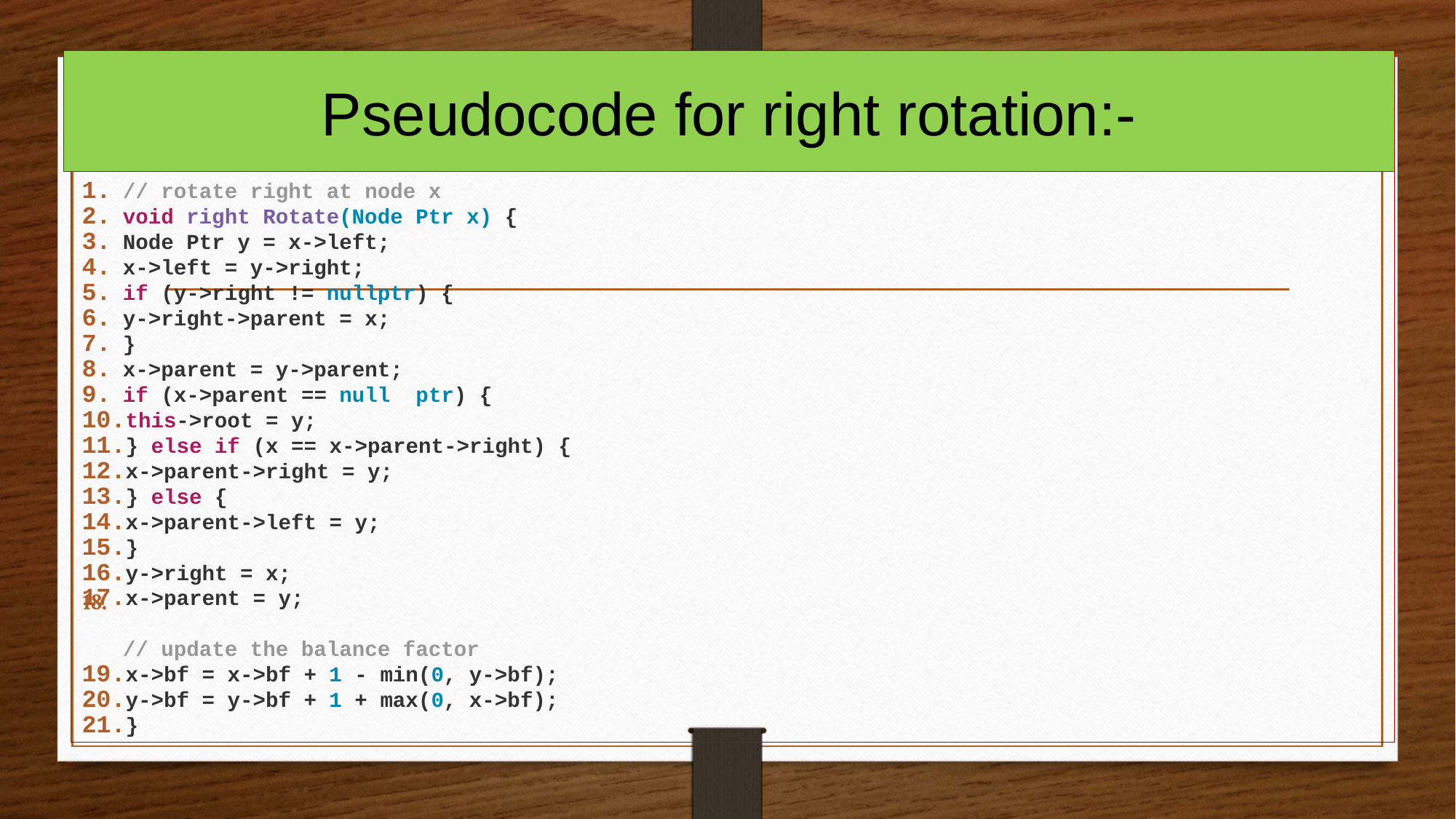

# Pseudocode for right rotation:-
// rotate right at node x
void right Rotate(Node Ptr x) {
Node Ptr y = x->left;
x->left = y->right;
if (y->right != nullptr) {
y->right->parent = x;
}
x->parent = y->parent;
if (x->parent == null  ptr) {
this->root = y;
} else if (x == x->parent->right) {
x->parent->right = y;
} else {
x->parent->left = y;
}
y->right = x;
x->parent = y;
// update the balance factor
x->bf = x->bf + 1 - min(0, y->bf);
y->bf = y->bf + 1 + max(0, x->bf);
}